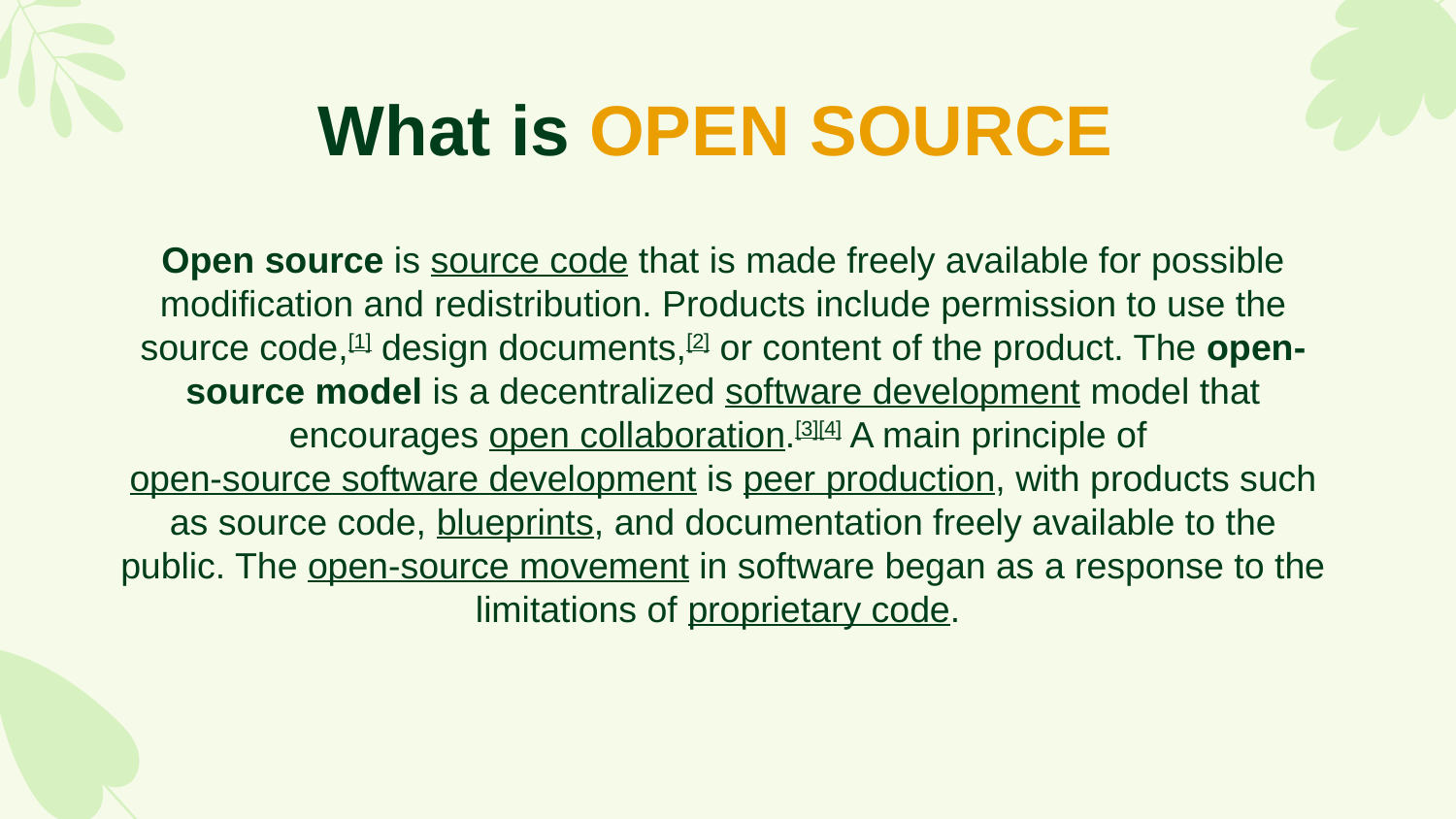

# What is OPEN SOURCE
Open source is source code that is made freely available for possible modification and redistribution. Products include permission to use the source code,[1] design documents,[2] or content of the product. The open-source model is a decentralized software development model that encourages open collaboration.[3][4] A main principle of open-source software development is peer production, with products such as source code, blueprints, and documentation freely available to the public. The open-source movement in software began as a response to the limitations of proprietary code.